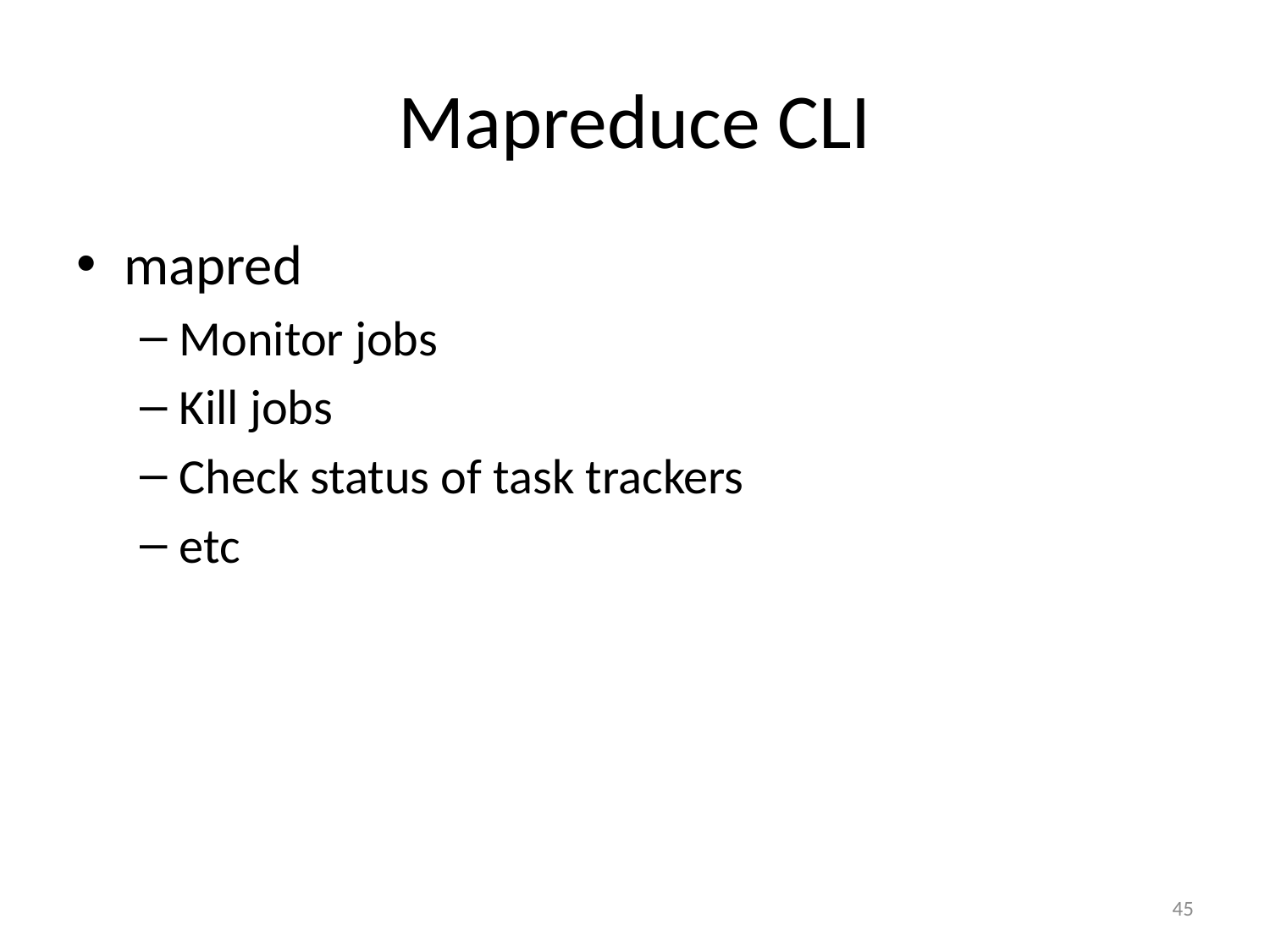

# Mapreduce CLI
mapred
Monitor jobs
Kill jobs
Check status of task trackers
etc
45